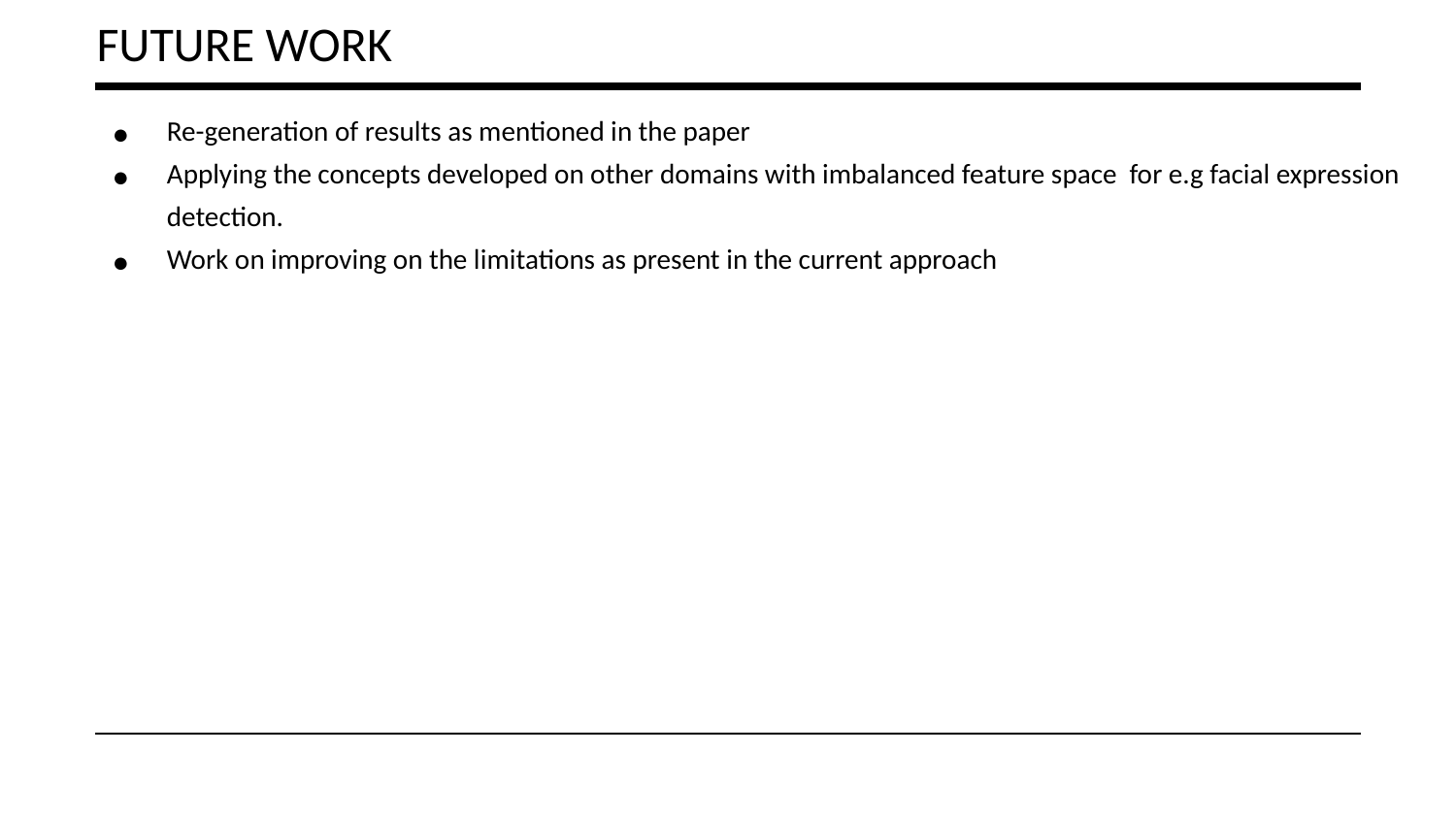

FUTURE WORK

Re-generation of results as mentioned in the paper
Applying the concepts developed on other domains with imbalanced feature space  for e.g facial expression detection.
Work on improving on the limitations as present in the current approach